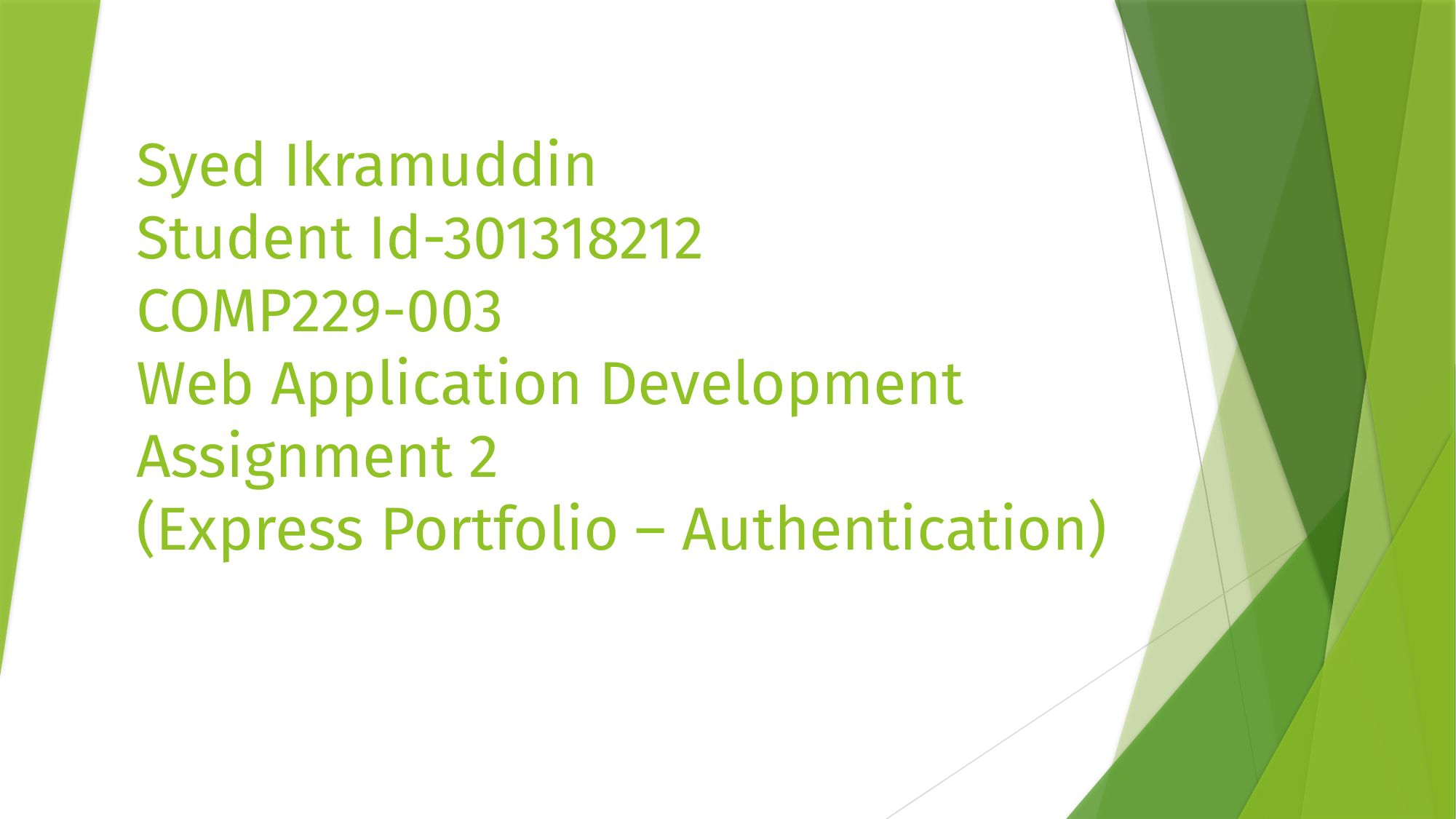

# Syed Ikramuddin Student Id-301318212 COMP229-003 Web Application Development Assignment 2 (Express Portfolio – Authentication)